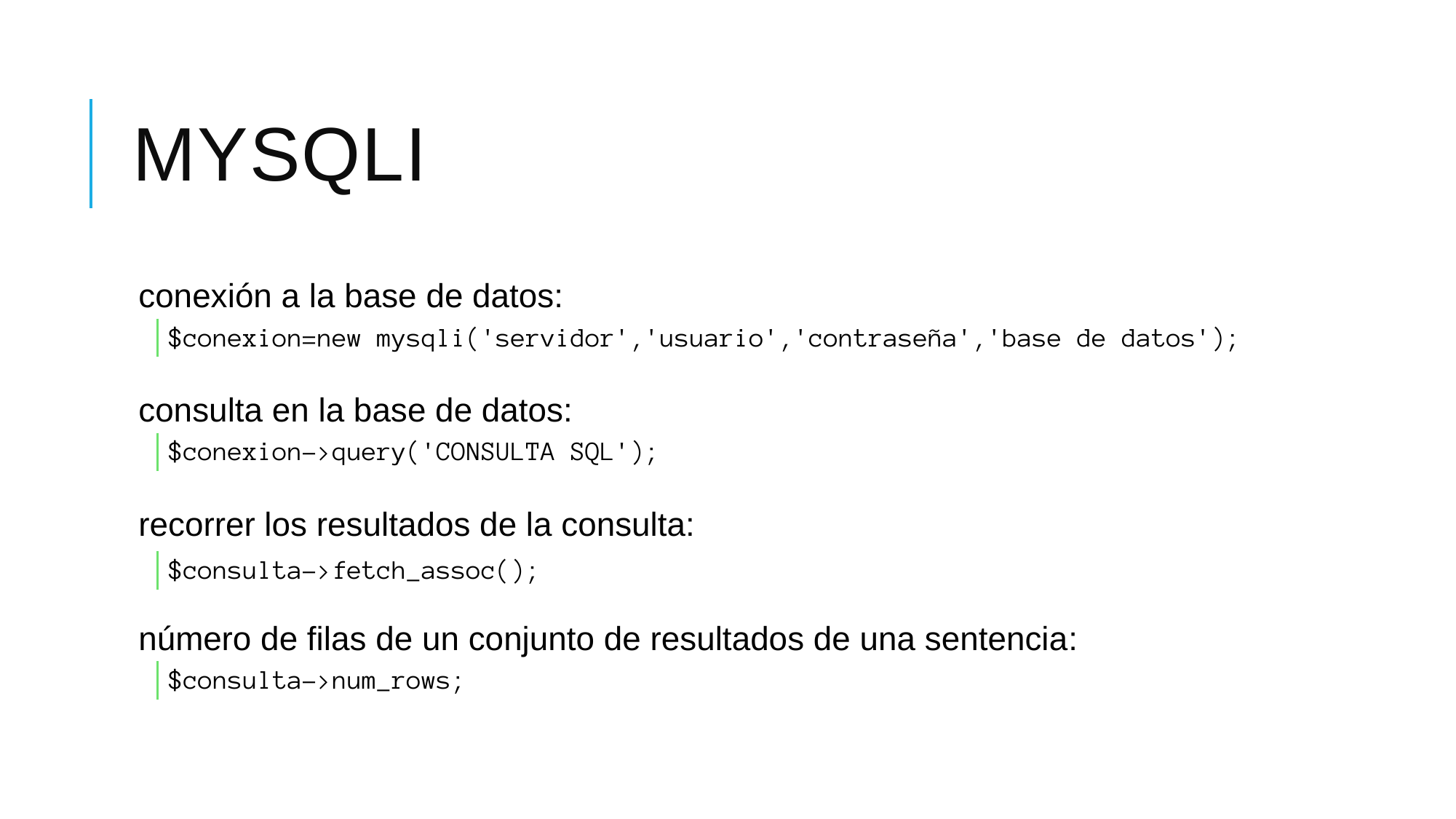

# mysqli
conexión a la base de datos:

consulta en la base de datos:

recorrer los resultados de la consulta:

número de filas de un conjunto de resultados de una sentencia:

| $conexion=new mysqli('servidor','usuario','contraseña','base de datos'); |
| --- |
| $conexion->query('CONSULTA SQL'); |
| --- |
| $consulta->fetch\_assoc(); |
| --- |
| $consulta->num\_rows; |
| --- |